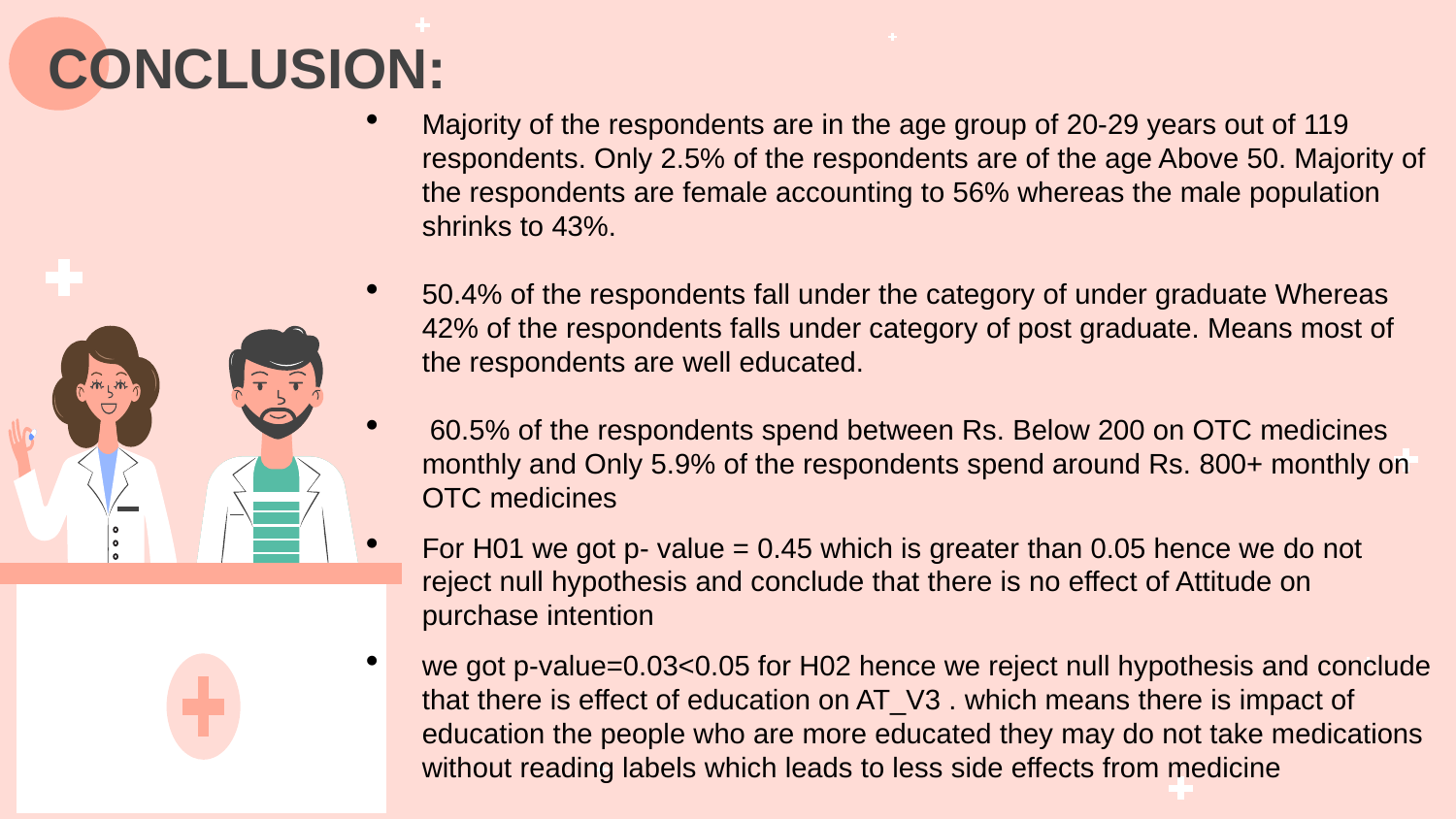

CONCLUSION:
Majority of the respondents are in the age group of 20-29 years out of 119 respondents. Only 2.5% of the respondents are of the age Above 50. Majority of the respondents are female accounting to 56% whereas the male population shrinks to 43%.

50.4% of the respondents fall under the category of under graduate Whereas 42% of the respondents falls under category of post graduate. Means most of the respondents are well educated.

 60.5% of the respondents spend between Rs. Below 200 on OTC medicines  monthly and Only 5.9% of the respondents spend around Rs. 800+ monthly on OTC medicines
For H01 we got p- value = 0.45 which is greater than 0.05 hence we do not reject null hypothesis and conclude that there is no effect of Attitude on purchase intention
we got p-value=0.03<0.05 for H02 hence we reject null hypothesis and conclude that there is effect of education on AT_V3 . which means there is impact of education the people who are more educated they may do not take medications without reading labels which leads to less side effects from medicine